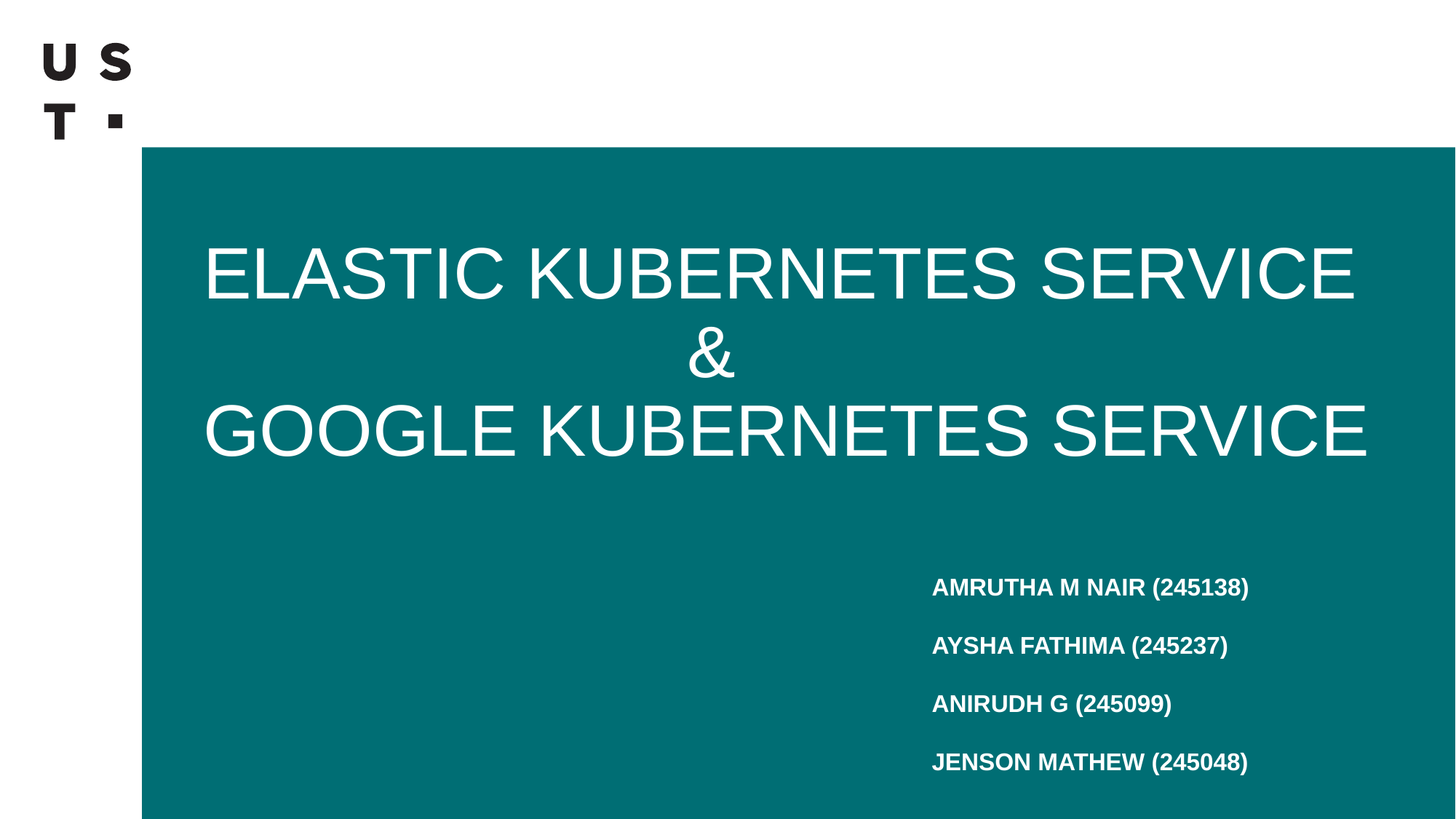

# ELASTIC KUBERNETES SERVICE                         & GOOGLE KUBERNETES SERVICE
AMRUTHA M NAIR (245138)

AYSHA FATHIMA (245237)

ANIRUDH G (245099)

JENSON MATHEW (245048)